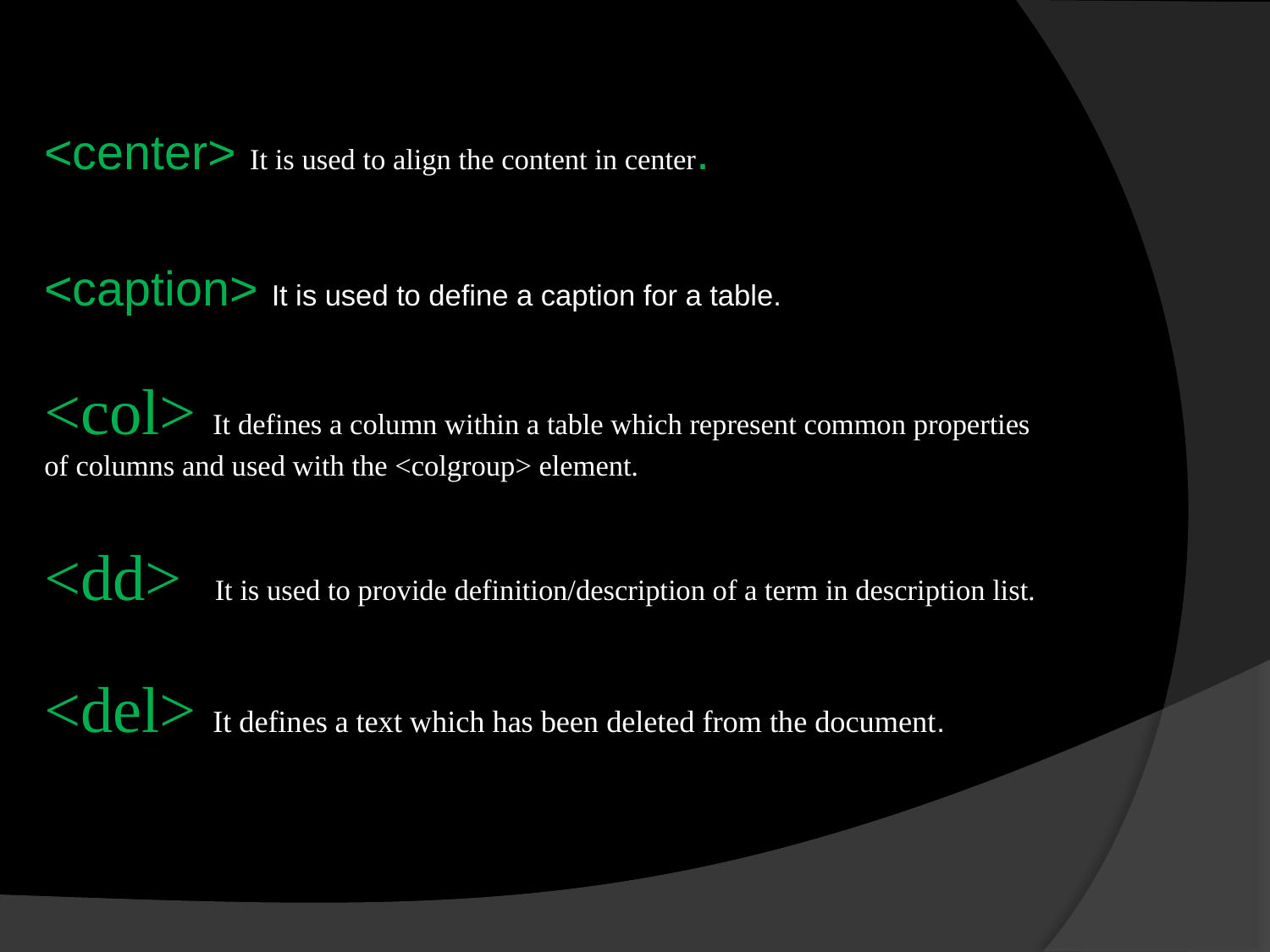

<center> It is used to align the content in center.

<caption> It is used to define a caption for a table.

<col>  It defines a column within a table which represent common properties of columns and used with the <colgroup> element.

<dd>  It is used to provide definition/description of a term in description list.

<del> It defines a text which has been deleted from the document.
#